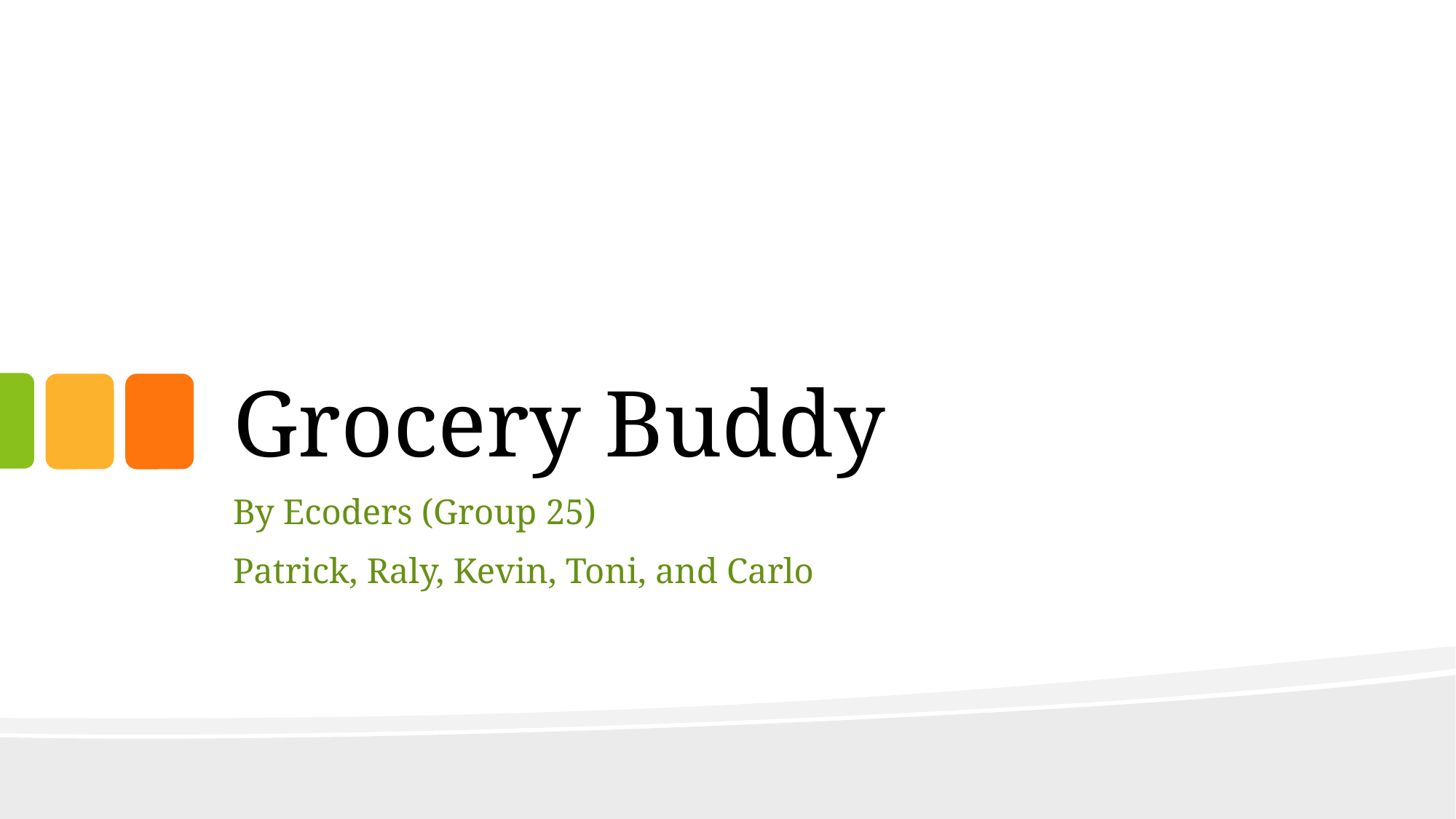

# Grocery Buddy
By Ecoders (Group 25)
Patrick, Raly, Kevin, Toni, and Carlo